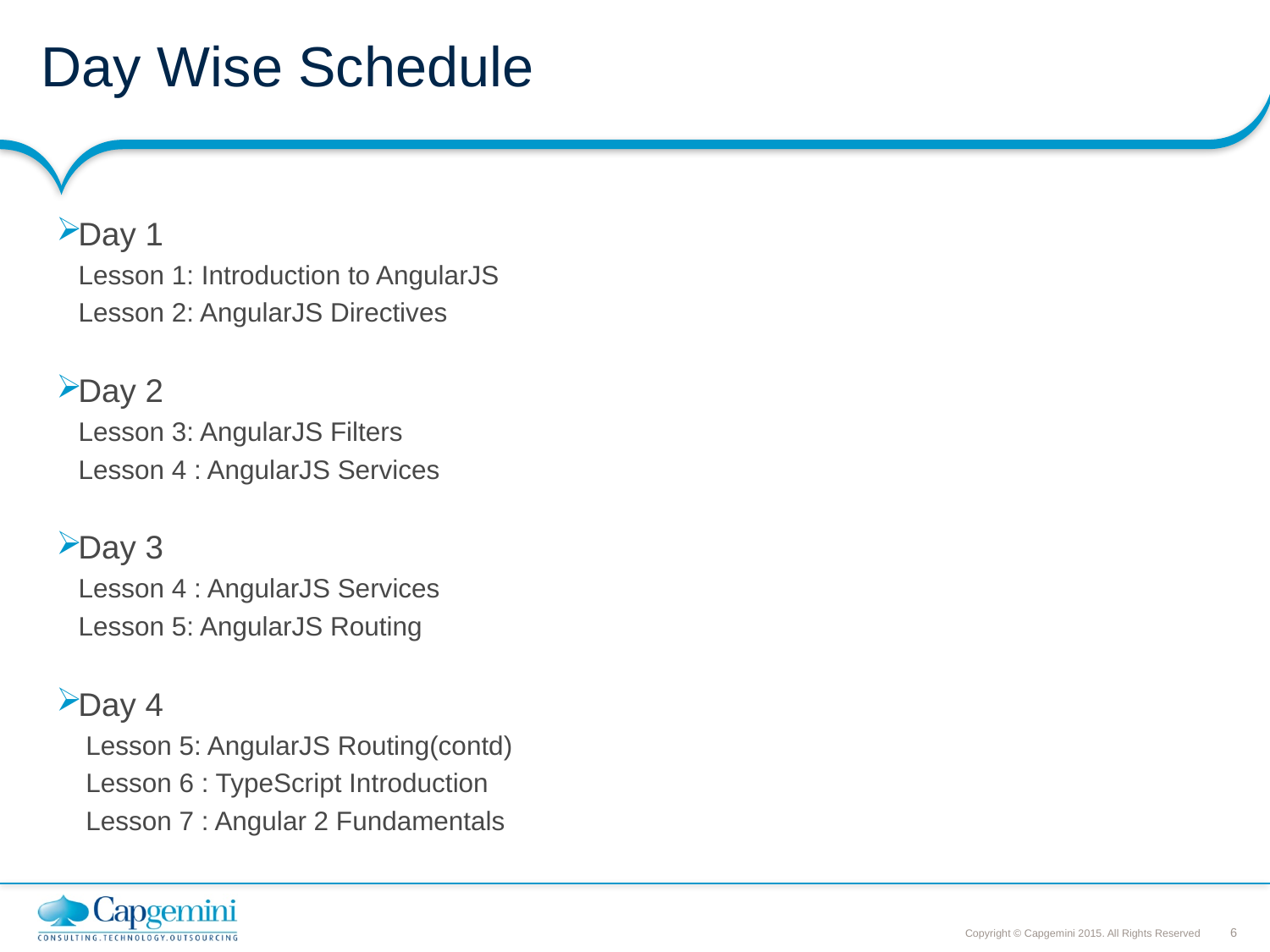

# Day Wise Schedule
Day 1
Lesson 1: Introduction to AngularJS
Lesson 2: AngularJS Directives

Day 2
Lesson 3: AngularJS Filters
Lesson 4 : AngularJS Services

Day 3
Lesson 4 : AngularJS Services
Lesson 5: AngularJS Routing

Day 4
 Lesson 5: AngularJS Routing(contd)
 Lesson 6 : TypeScript Introduction
 Lesson 7 : Angular 2 Fundamentals